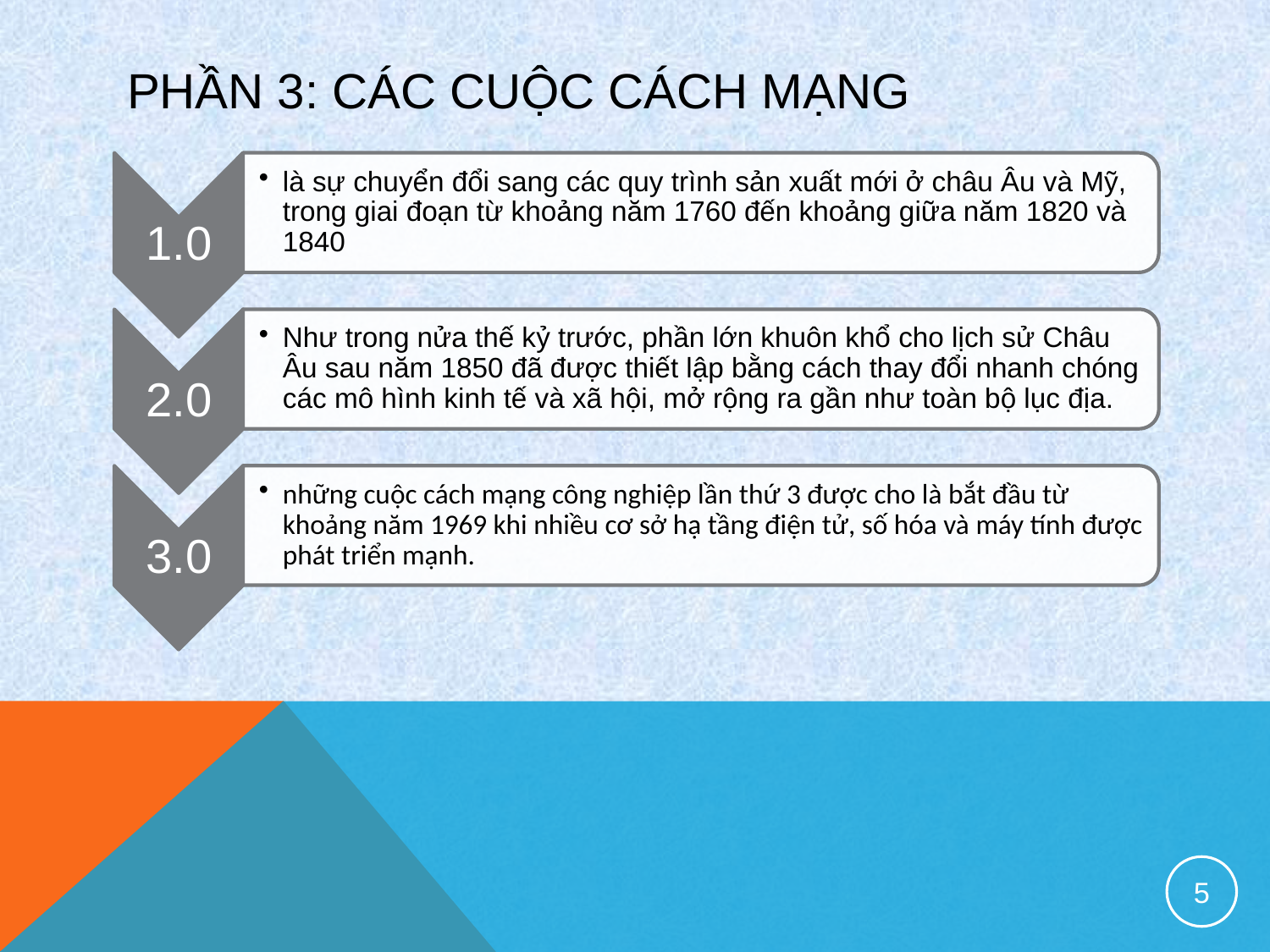

# phần 3: các cuộc cách mạng
1.0
là sự chuyển đổi sang các quy trình sản xuất mới ở châu Âu và Mỹ, trong giai đoạn từ khoảng năm 1760 đến khoảng giữa năm 1820 và 1840
2.0
Như trong nửa thế kỷ trước, phần lớn khuôn khổ cho lịch sử Châu Âu sau năm 1850 đã được thiết lập bằng cách thay đổi nhanh chóng các mô hình kinh tế và xã hội, mở rộng ra gần như toàn bộ lục địa.
3.0
những cuộc cách mạng công nghiệp lần thứ 3 được cho là bắt đầu từ khoảng năm 1969 khi nhiều cơ sở hạ tầng điện tử, số hóa và máy tính được phát triển mạnh.
5